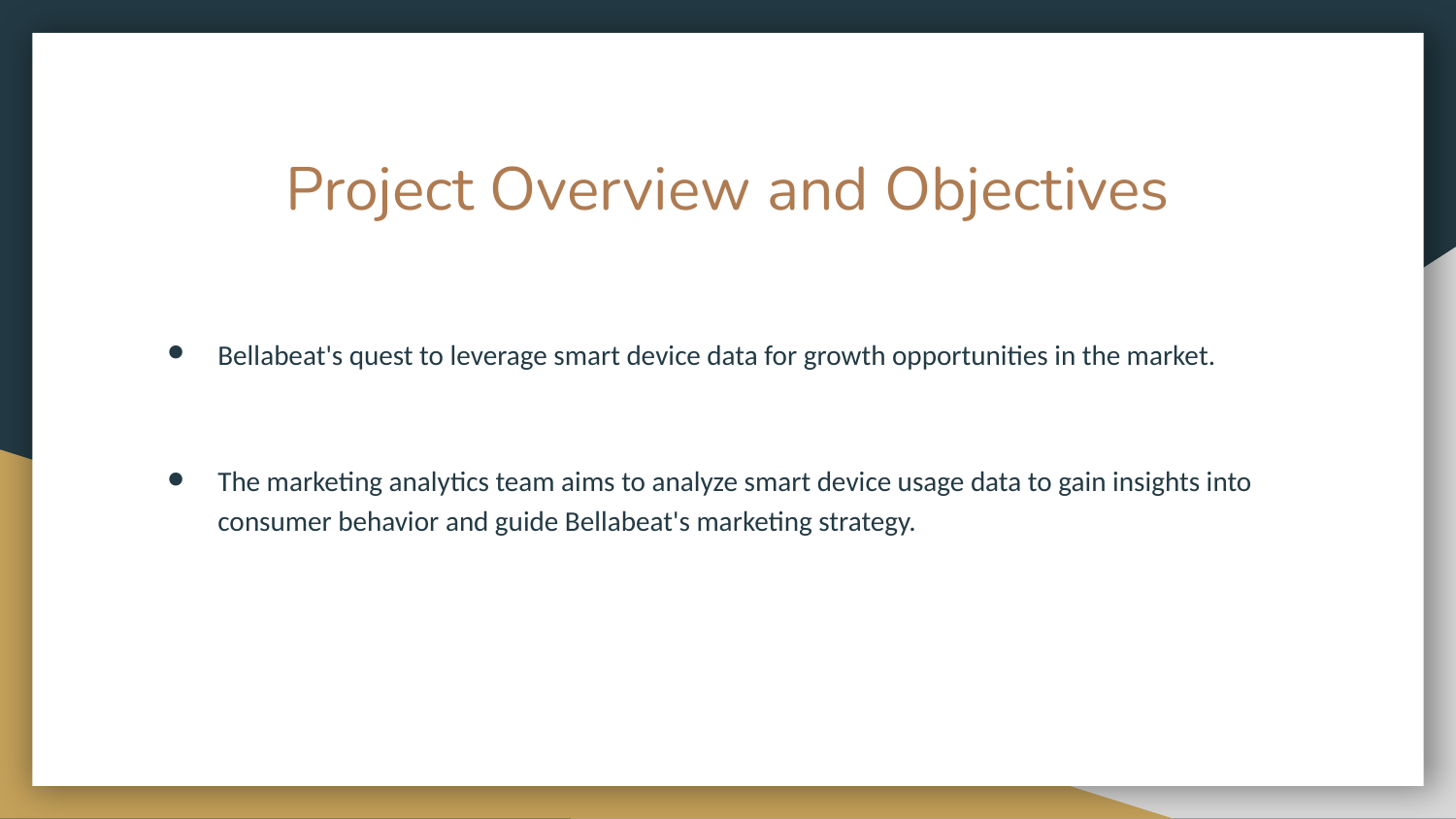

# Project Overview and Objectives
Bellabeat's quest to leverage smart device data for growth opportunities in the market.

The marketing analytics team aims to analyze smart device usage data to gain insights into consumer behavior and guide Bellabeat's marketing strategy.